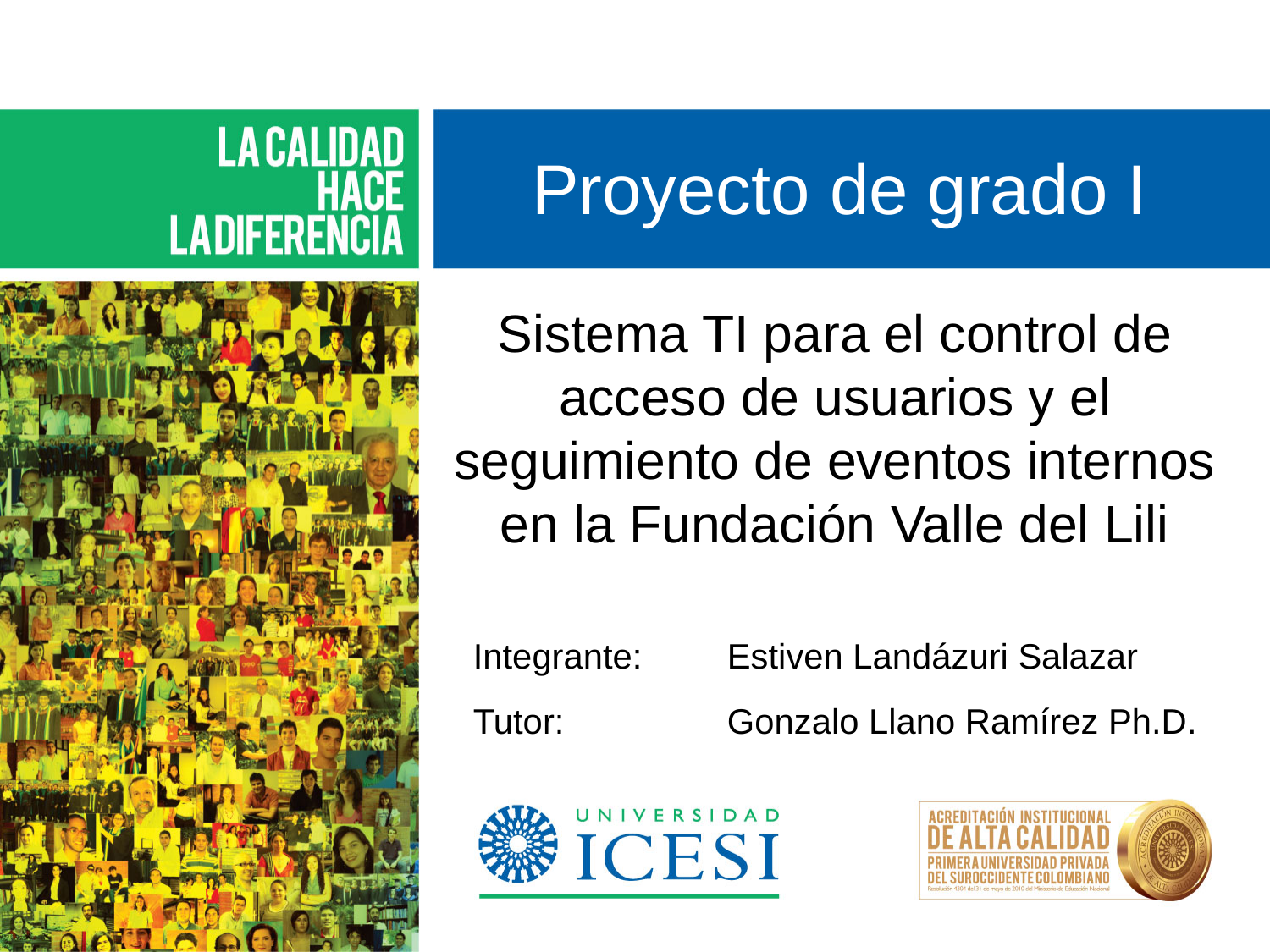

# Proyecto de grado I
Sistema TI para el control de acceso de usuarios y el seguimiento de eventos internos en la Fundación Valle del Lili
Integrante:	Estiven Landázuri Salazar
Tutor:		Gonzalo Llano Ramírez Ph.D.